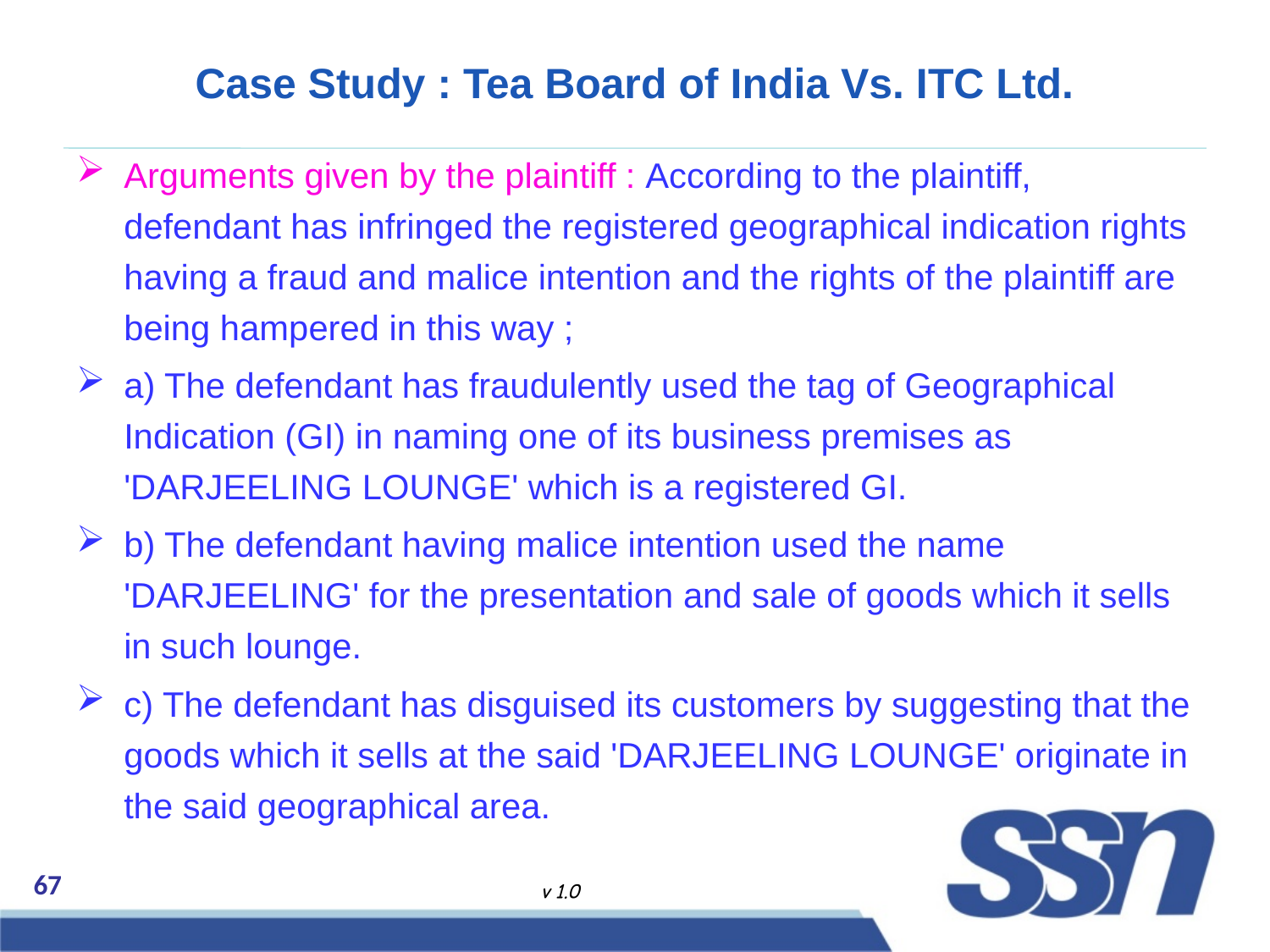

# Case Study : Tea Board of India Vs. ITC Ltd.
Arguments given by the plaintiff : According to the plaintiff, defendant has infringed the registered geographical indication rights having a fraud and malice intention and the rights of the plaintiff are being hampered in this way ;
a) The defendant has fraudulently used the tag of Geographical Indication (GI) in naming one of its business premises as 'DARJEELING LOUNGE' which is a registered GI.
b) The defendant having malice intention used the name 'DARJEELING' for the presentation and sale of goods which it sells in such lounge.
c) The defendant has disguised its customers by suggesting that the goods which it sells at the said 'DARJEELING LOUNGE' originate in the said geographical area.